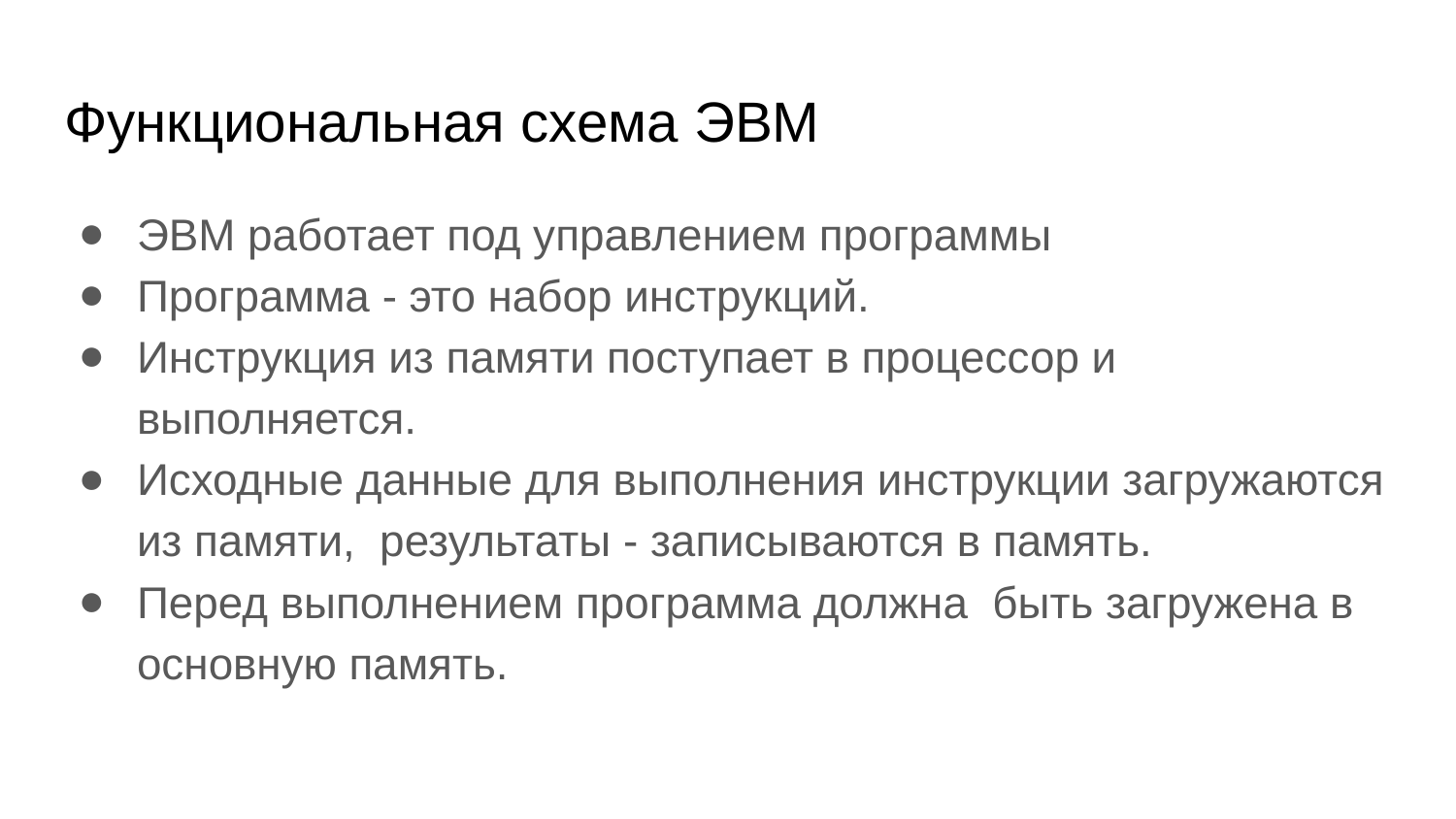

# Функциональная схема ЭВМ
ЭВМ работает под управлением программы
Программа - это набор инструкций.
Инструкция из памяти поступает в процессор и выполняется.
Исходные данные для выполнения инструкции загружаются из памяти,  результаты - записываются в память.
Перед выполнением программа должна  быть загружена в основную память.